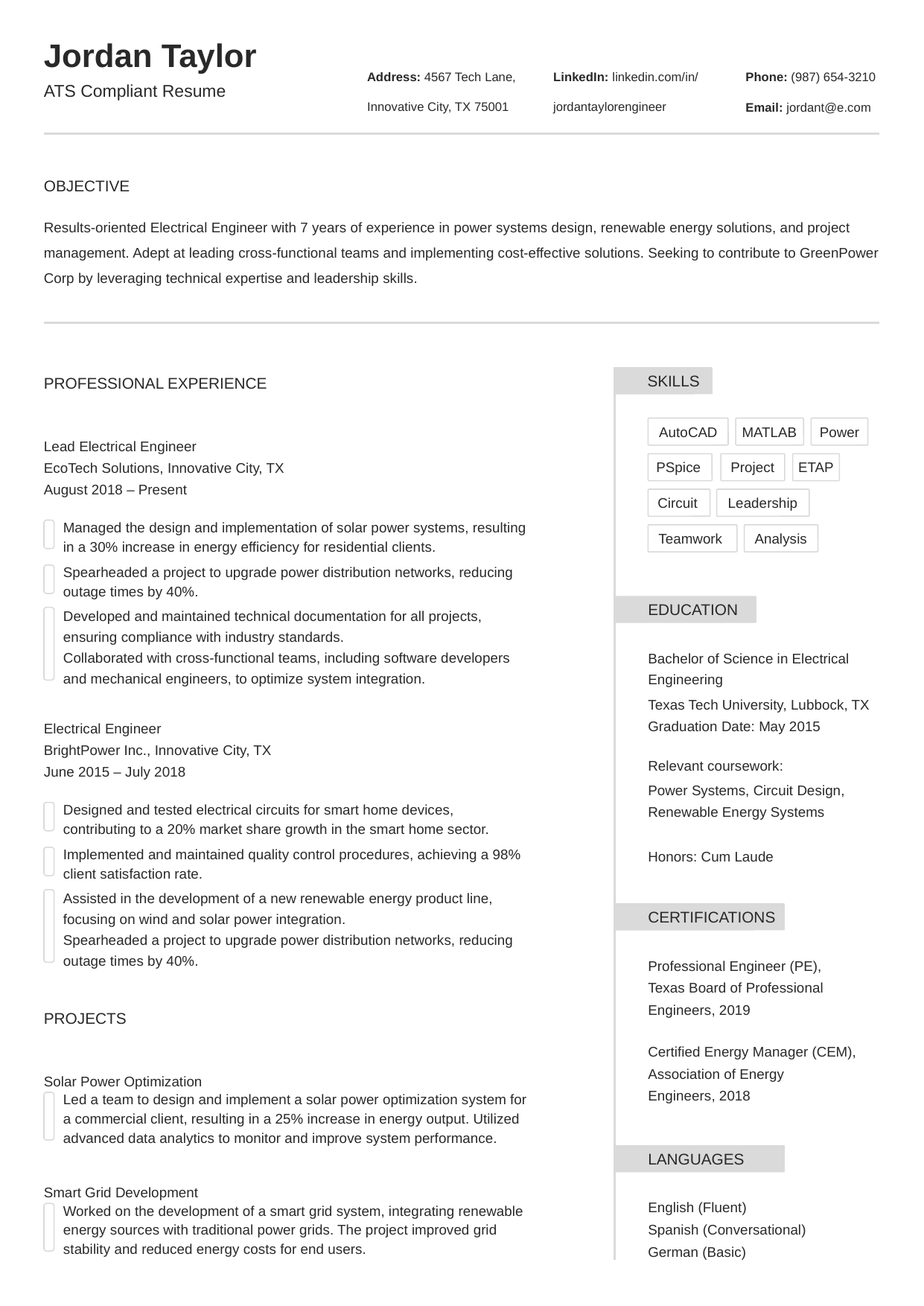

Jordan Taylor
ATS Compliant Resume
Address: 4567 Tech Lane,
Innovative City, TX 75001
LinkedIn: linkedin.com/in/
jordantaylorengineer
Phone: (987) 654-3210
Email: jordant@e.com
OBJECTIVE
Results-oriented Electrical Engineer with 7 years of experience in power systems design, renewable energy solutions, and project management. Adept at leading cross-functional teams and implementing cost-effective solutions. Seeking to contribute to GreenPower Corp by leveraging technical expertise and leadership skills.

SKILLS

AutoCAD

MATLAB

Power

PSpice

Project

ETAP

Circuit

Leadership

Teamwork

Analysis

EDUCATION
Bachelor of Science in Electrical Engineering
Texas Tech University, Lubbock, TX
Graduation Date: May 2015
Relevant coursework:
Power Systems, Circuit Design, Renewable Energy Systems
Honors: Cum Laude

CERTIFICATIONS
Professional Engineer (PE),
Texas Board of Professional
Engineers, 2019
Certified Energy Manager (CEM),
Association of Energy
Engineers, 2018

LANGUAGES
English (Fluent)
Spanish (Conversational)
German (Basic)
PROFESSIONAL EXPERIENCE
Lead Electrical Engineer
EcoTech Solutions, Innovative City, TX
August 2018 – Present
Managed the design and implementation of solar power systems, resulting
in a 30% increase in energy efficiency for residential clients.

Spearheaded a project to upgrade power distribution networks, reducing
outage times by 40%.

Developed and maintained technical documentation for all projects,
ensuring compliance with industry standards.
Collaborated with cross-functional teams, including software developers
and mechanical engineers, to optimize system integration.

Electrical Engineer
BrightPower Inc., Innovative City, TX
June 2015 – July 2018
Designed and tested electrical circuits for smart home devices,
contributing to a 20% market share growth in the smart home sector.

Implemented and maintained quality control procedures, achieving a 98%
client satisfaction rate.

Assisted in the development of a new renewable energy product line,
focusing on wind and solar power integration.
Spearheaded a project to upgrade power distribution networks, reducing
outage times by 40%.

PROJECTS
Solar Power Optimization
Led a team to design and implement a solar power optimization system for
a commercial client, resulting in a 25% increase in energy output. Utilized
advanced data analytics to monitor and improve system performance.

Smart Grid Development
Worked on the development of a smart grid system, integrating renewable
energy sources with traditional power grids. The project improved grid
stability and reduced energy costs for end users.